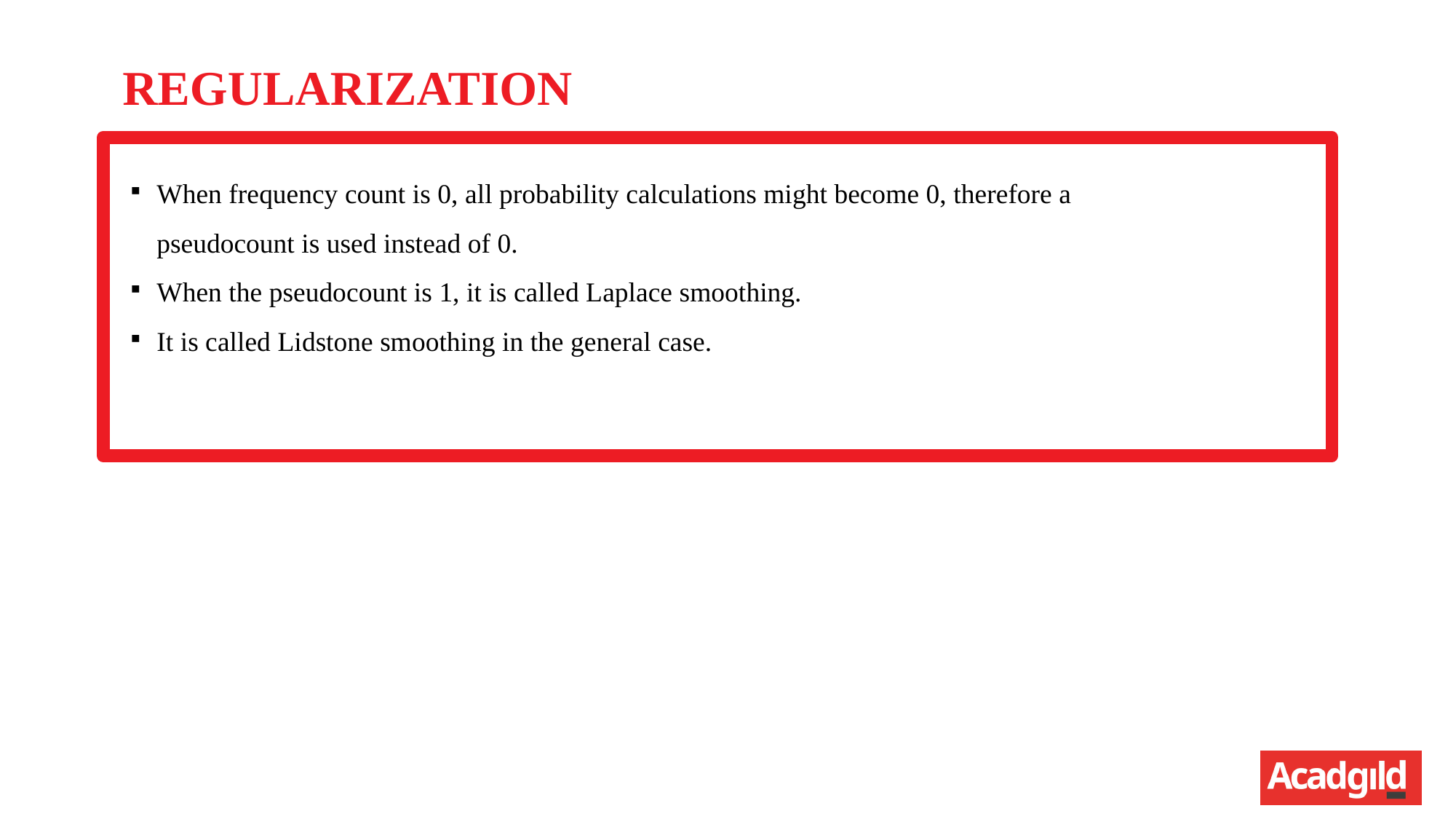

REGULARIZATION

When frequency count is 0, all probability calculations might become 0, therefore a pseudocount is used instead of 0.
When the pseudocount is 1, it is called Laplace smoothing.
It is called Lidstone smoothing in the general case.